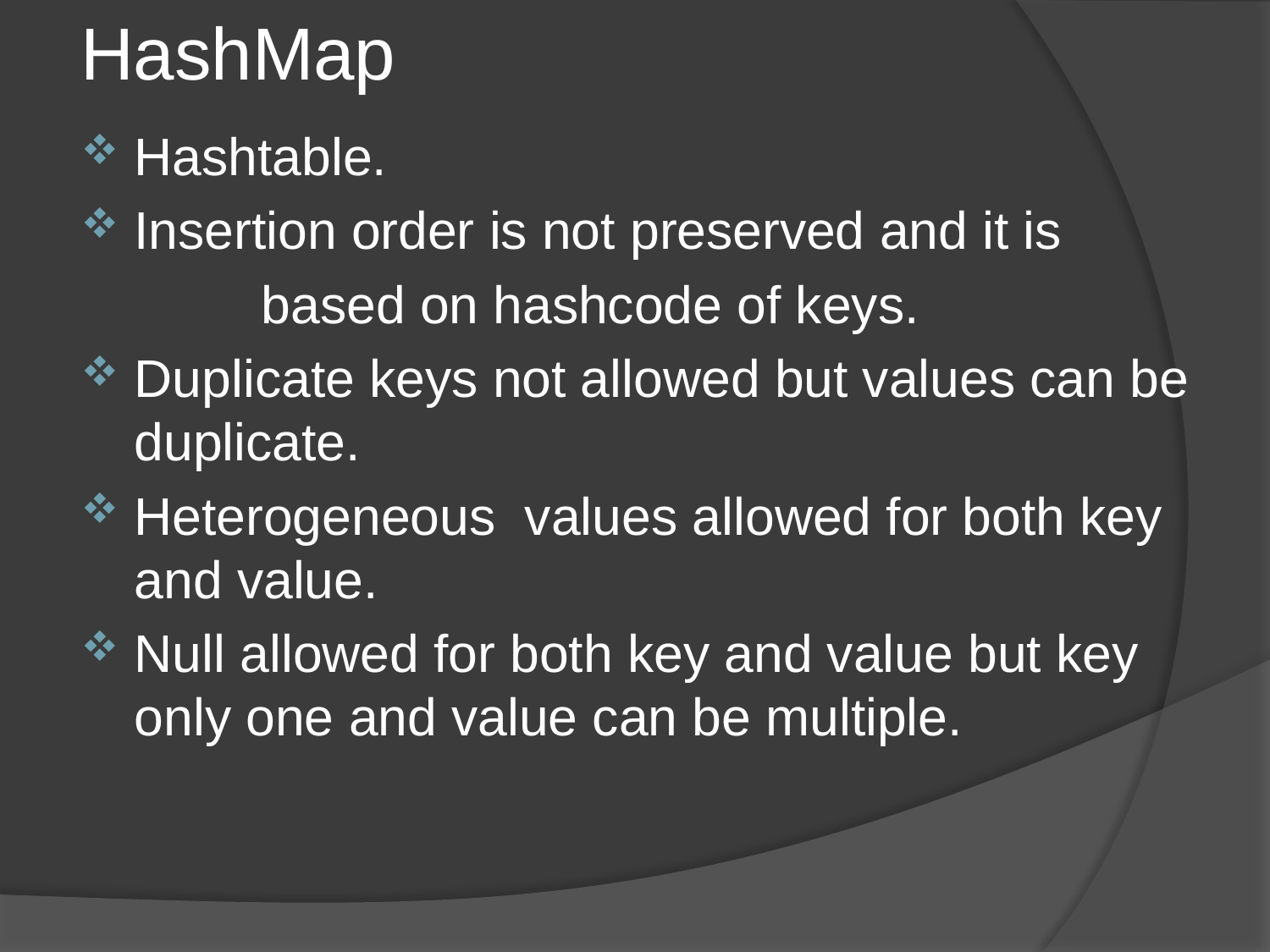

# HashMap
Hashtable.
Insertion order is not preserved and it is
		based on hashcode of keys.
Duplicate keys not allowed but values can be duplicate.
Heterogeneous  values allowed for both key and value.
Null allowed for both key and value but key only one and value can be multiple.